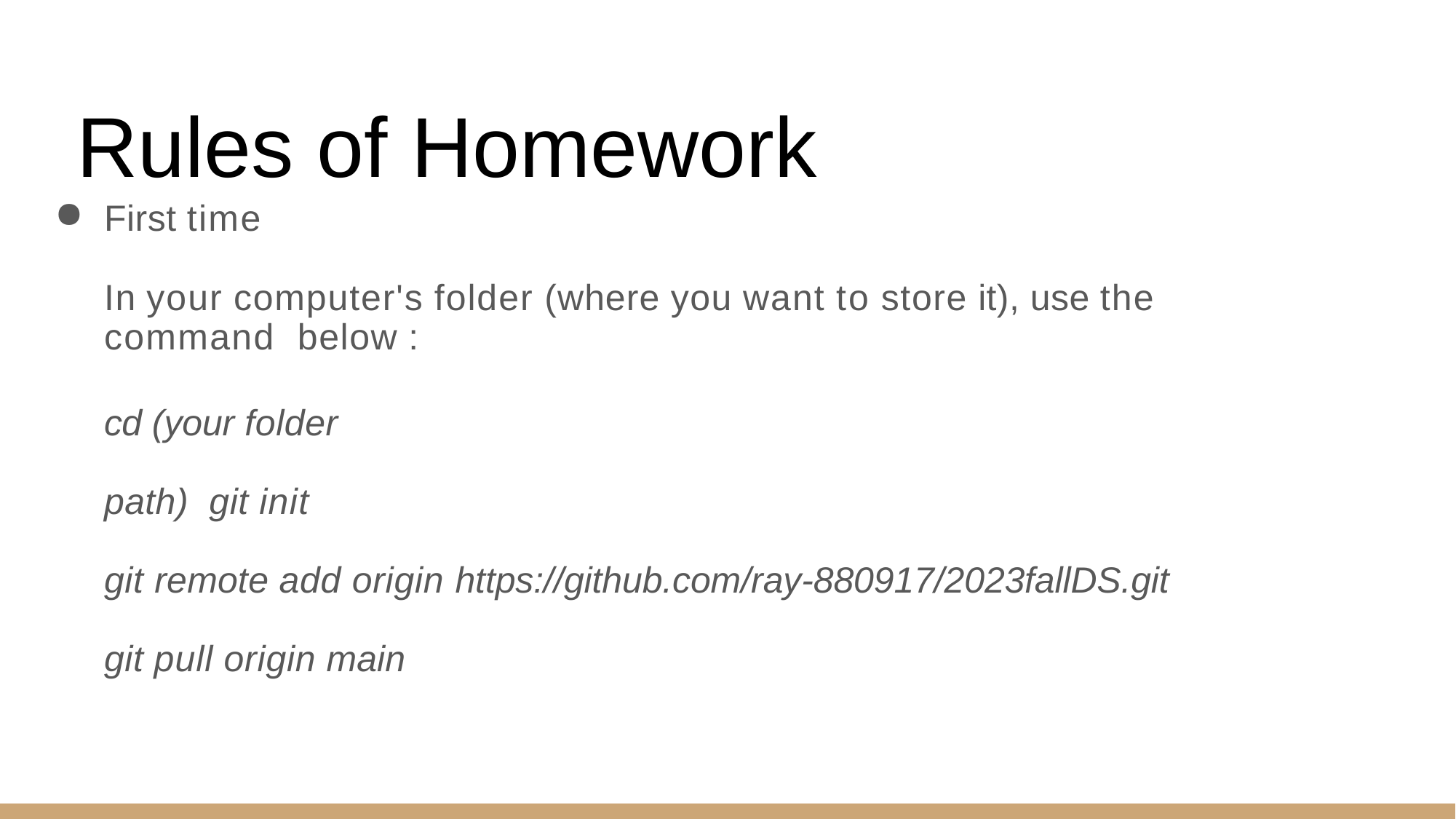

Rules of Homework
First time
In your computer's folder (where you want to store it), use the command  below :
cd (your folder path)  git init
git remote add origin https://github.com/ray-880917/2023fallDS.git
git pull origin main